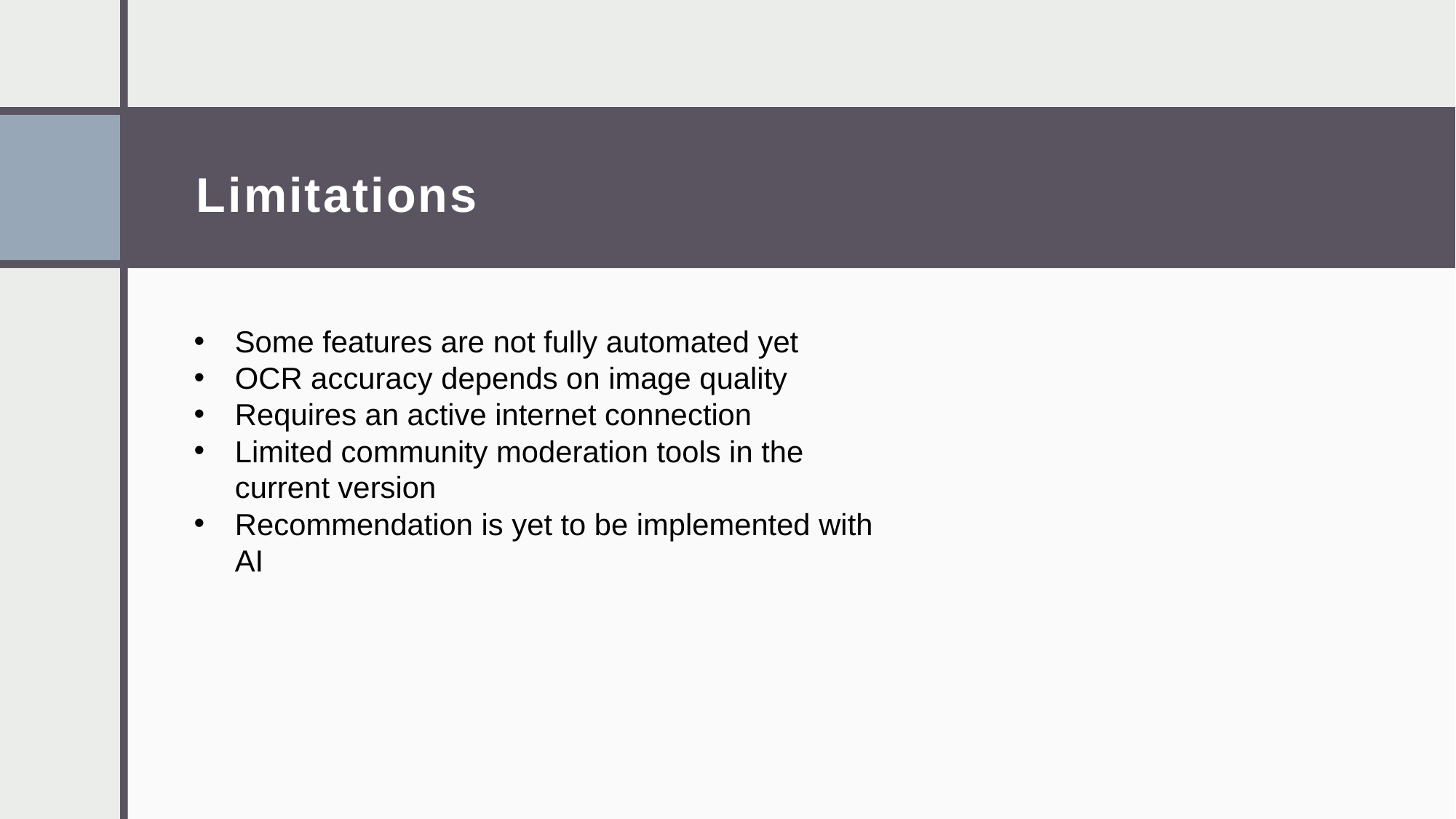

# Limitations
Some features are not fully automated yet
OCR accuracy depends on image quality
Requires an active internet connection
Limited community moderation tools in the current version
Recommendation is yet to be implemented with AI